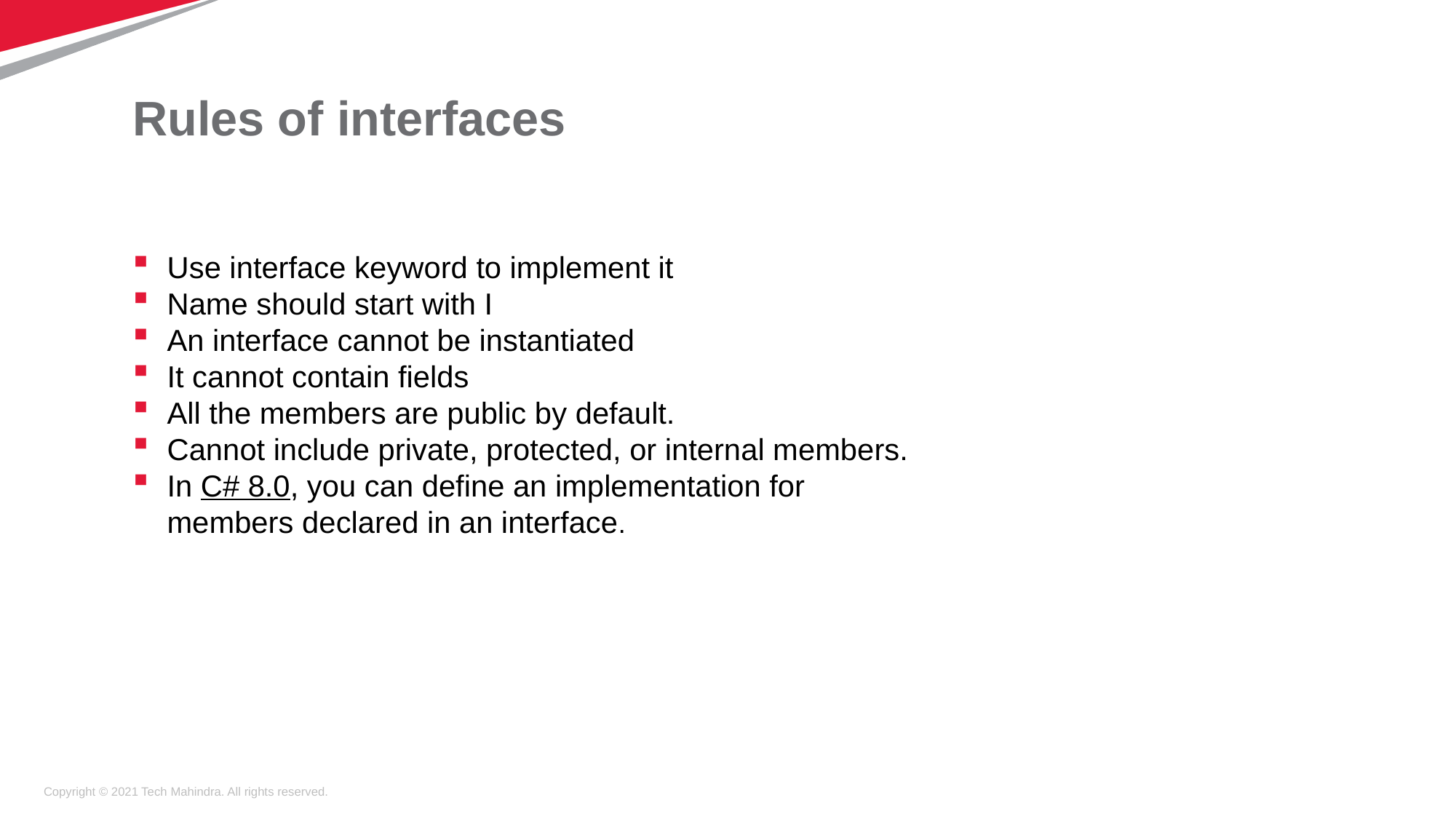

# Rules of interfaces
Use interface keyword to implement it
Name should start with I
An interface cannot be instantiated
It cannot contain fields
All the members are public by default.
Cannot include private, protected, or internal members.
In C# 8.0, you can define an implementation for members declared in an interface.